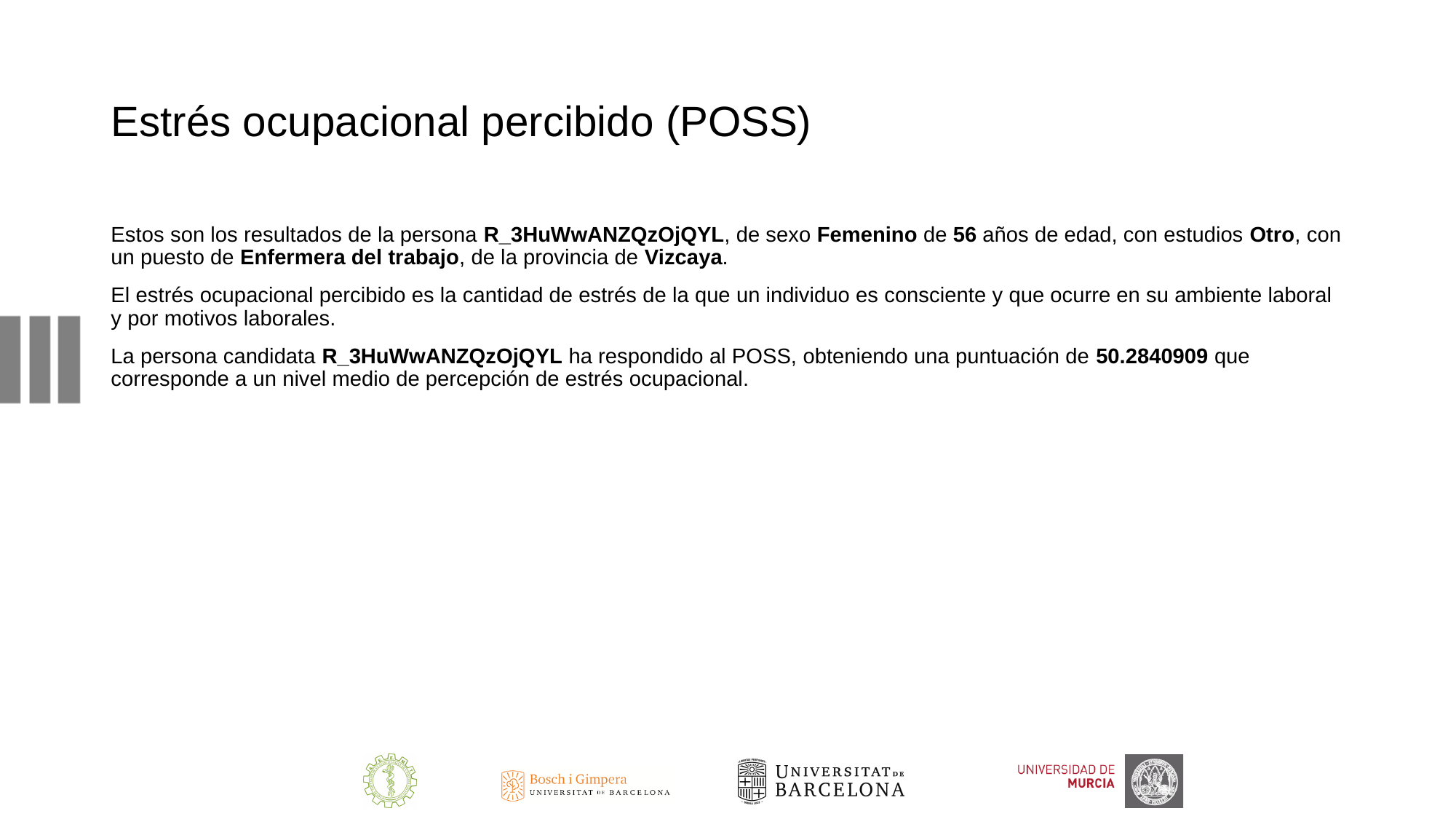

# Estrés ocupacional percibido (POSS)
Estos son los resultados de la persona R_3HuWwANZQzOjQYL, de sexo Femenino de 56 años de edad, con estudios Otro, con un puesto de Enfermera del trabajo, de la provincia de Vizcaya.
El estrés ocupacional percibido es la cantidad de estrés de la que un individuo es consciente y que ocurre en su ambiente laboral y por motivos laborales.
La persona candidata R_3HuWwANZQzOjQYL ha respondido al POSS, obteniendo una puntuación de 50.2840909 que corresponde a un nivel medio de percepción de estrés ocupacional.